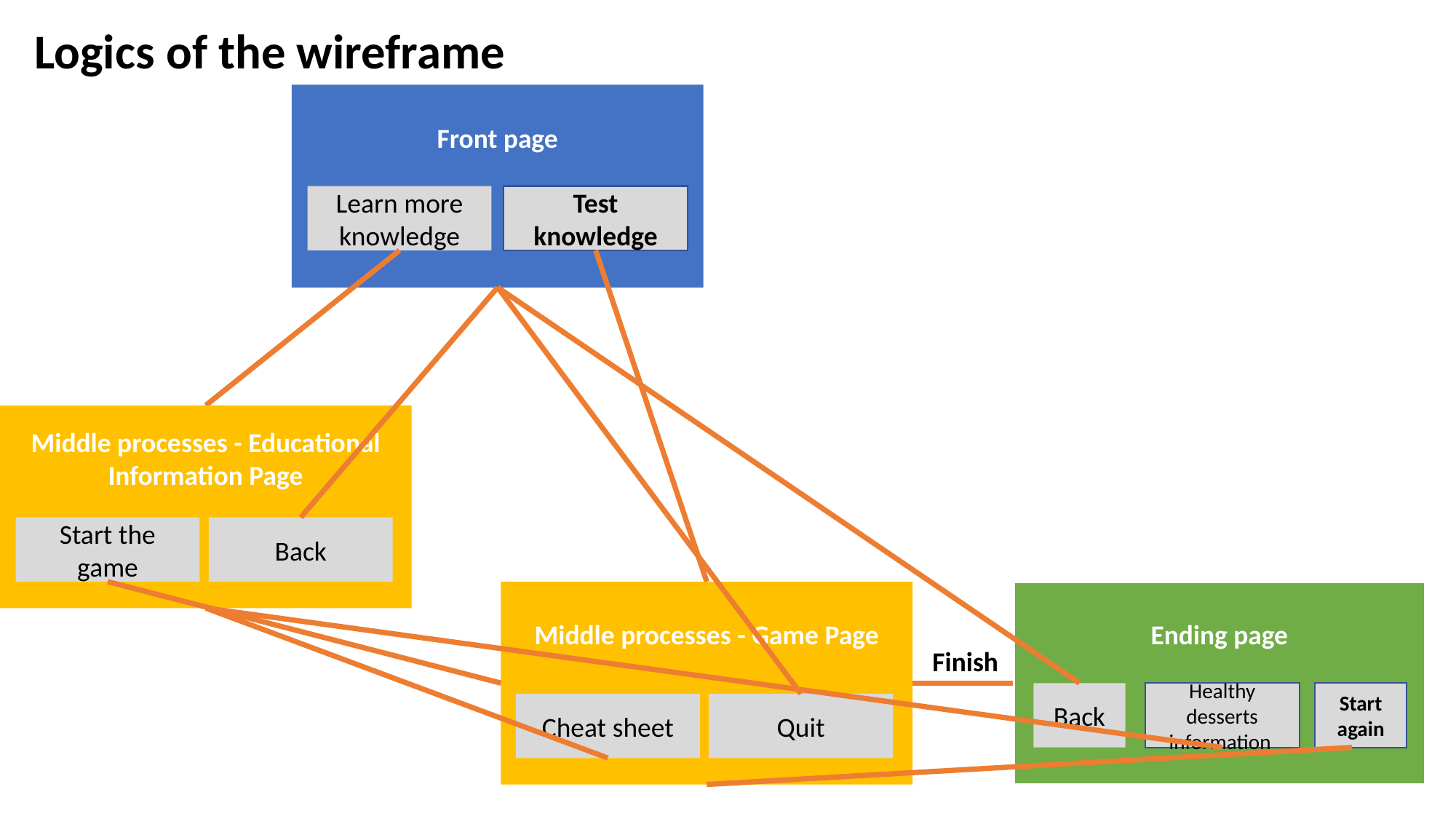

Logics of the wireframe
Front page

Test knowledge
Learn more knowledge
Middle processes - Educational Information Page

Back
Start the game
Middle processes - Game Page

Ending page

Finish
Start again
Healthy desserts information
Back
Quit
Cheat sheet